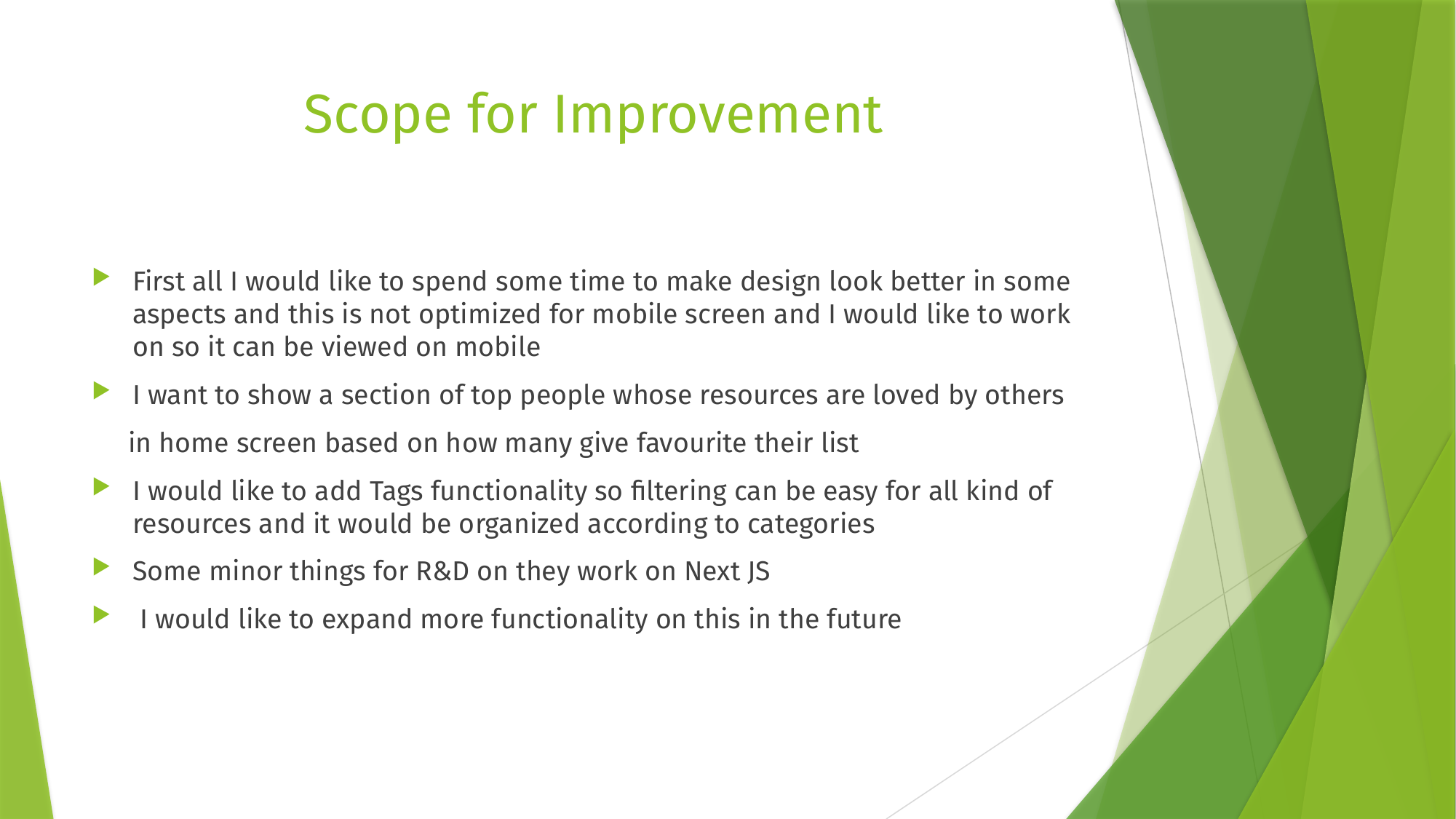

# Scope for Improvement
First all I would like to spend some time to make design look better in some aspects and this is not optimized for mobile screen and I would like to work on so it can be viewed on mobile
I want to show a section of top people whose resources are loved by others
     in home screen based on how many give favourite their list
I would like to add Tags functionality so filtering can be easy for all kind of resources and it would be organized according to categories
Some minor things for R&D on they work on Next JS
 I would like to expand more functionality on this in the future